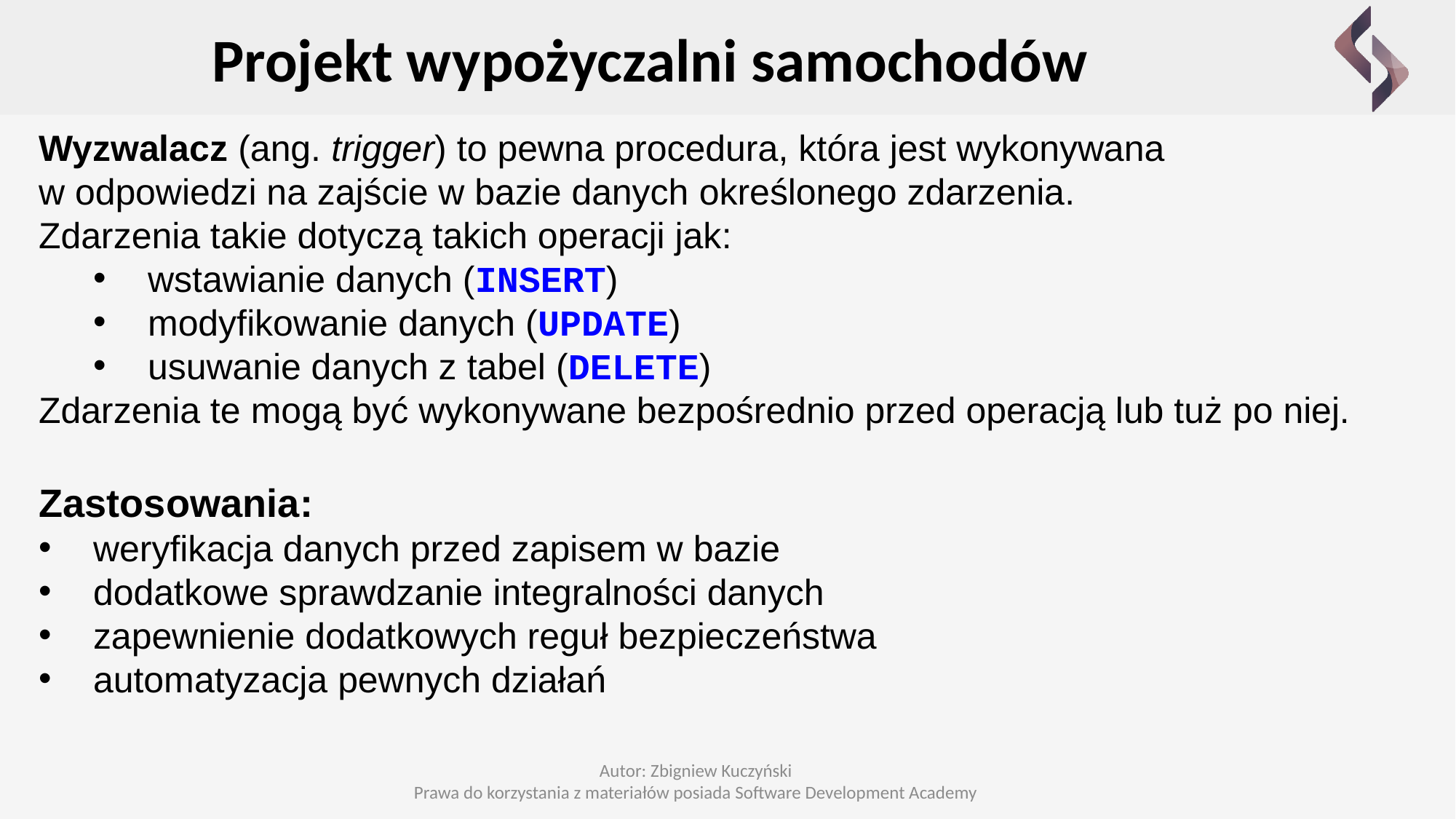

Projekt wypożyczalni samochodów
Wyzwalacz (ang. trigger) to pewna procedura, która jest wykonywana w odpowiedzi na zajście w bazie danych określonego zdarzenia.
Zdarzenia takie dotyczą takich operacji jak:
wstawianie danych (INSERT)
modyfikowanie danych (UPDATE)
usuwanie danych z tabel (DELETE)
Zdarzenia te mogą być wykonywane bezpośrednio przed operacją lub tuż po niej.

Zastosowania:
weryfikacja danych przed zapisem w bazie
dodatkowe sprawdzanie integralności danych
zapewnienie dodatkowych reguł bezpieczeństwa
automatyzacja pewnych działań

Autor: Zbigniew Kuczyński
Prawa do korzystania z materiałów posiada Software Development Academy